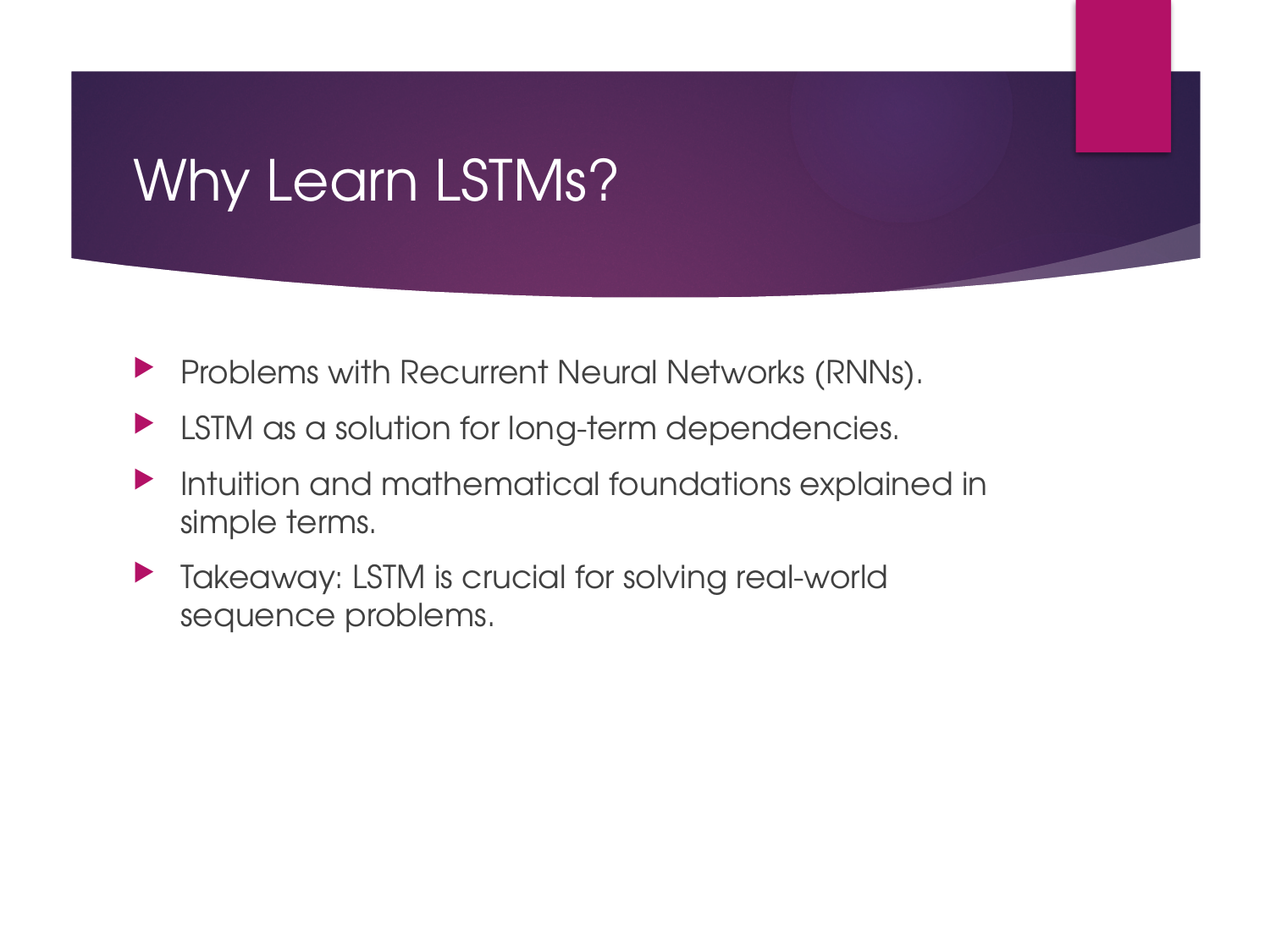

# Why Learn LSTMs?
Problems with Recurrent Neural Networks (RNNs).
LSTM as a solution for long-term dependencies.
Intuition and mathematical foundations explained in simple terms.
Takeaway: LSTM is crucial for solving real-world sequence problems.